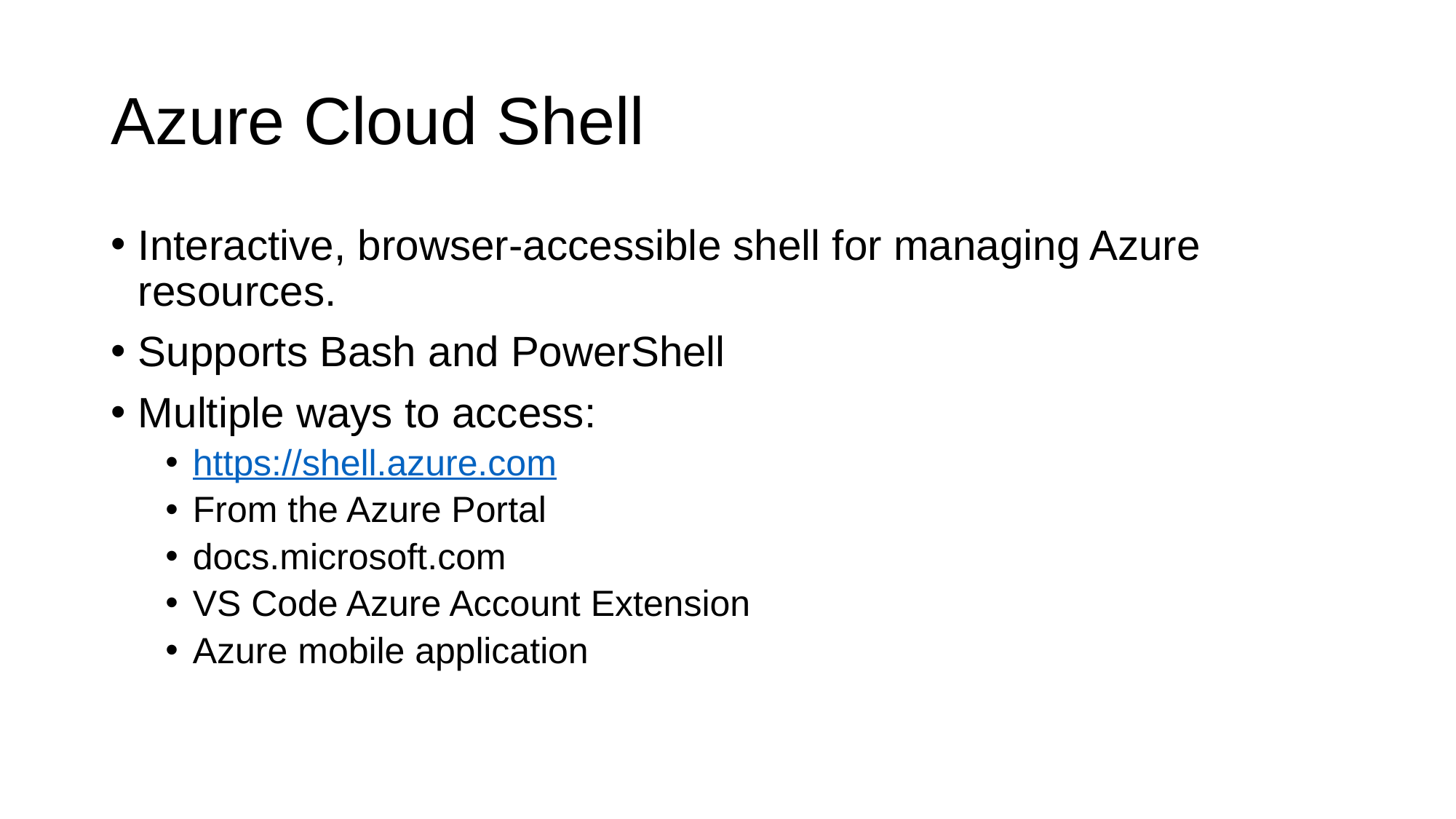

# Azure Cloud Shell
Interactive, browser-accessible shell for managing Azure resources.
Supports Bash and PowerShell
Multiple ways to access:
https://shell.azure.com
From the Azure Portal
docs.microsoft.com
VS Code Azure Account Extension
Azure mobile application